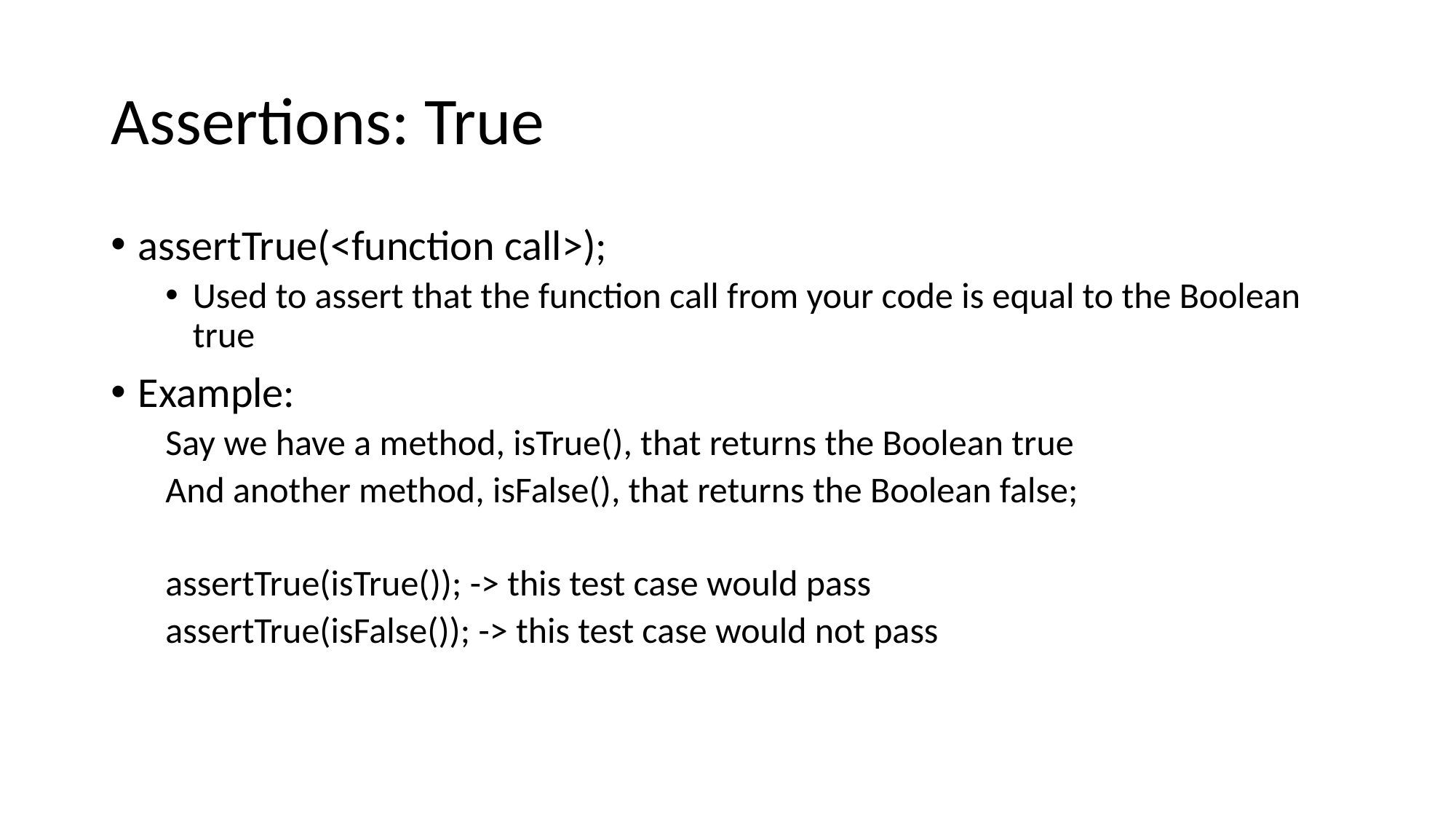

# Assertions: True
assertTrue(<function call>);
Used to assert that the function call from your code is equal to the Boolean true
Example:
Say we have a method, isTrue(), that returns the Boolean true
And another method, isFalse(), that returns the Boolean false;

assertTrue(isTrue()); -> this test case would pass
assertTrue(isFalse()); -> this test case would not pass